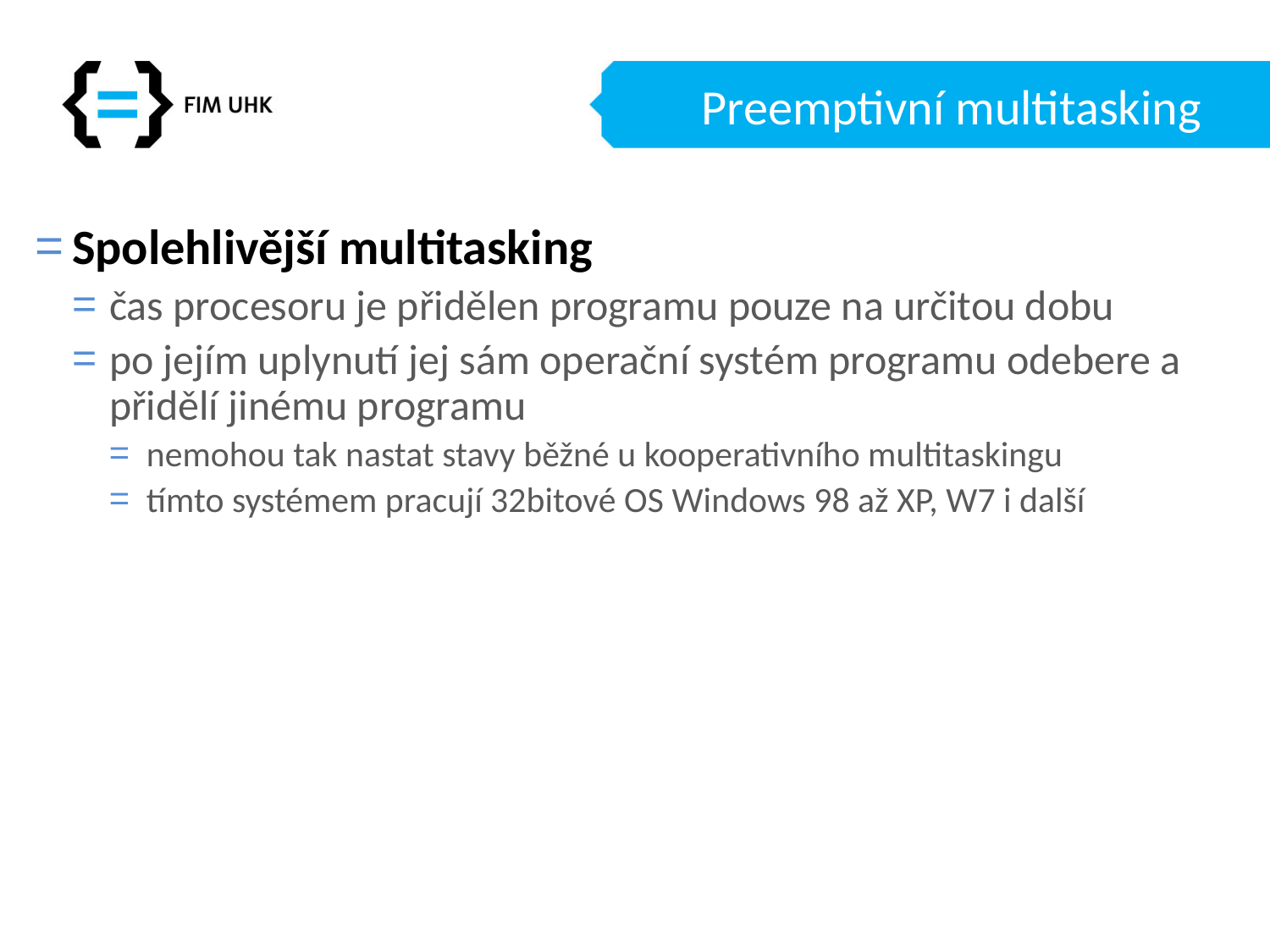

# Preemptivní multitasking
Spolehlivější multitasking
čas procesoru je přidělen programu pouze na určitou dobu
po jejím uplynutí jej sám operační systém programu odebere a přidělí jinému programu
nemohou tak nastat stavy běžné u kooperativního multitaskingu
tímto systémem pracují 32bitové OS Windows 98 až XP, W7 i další